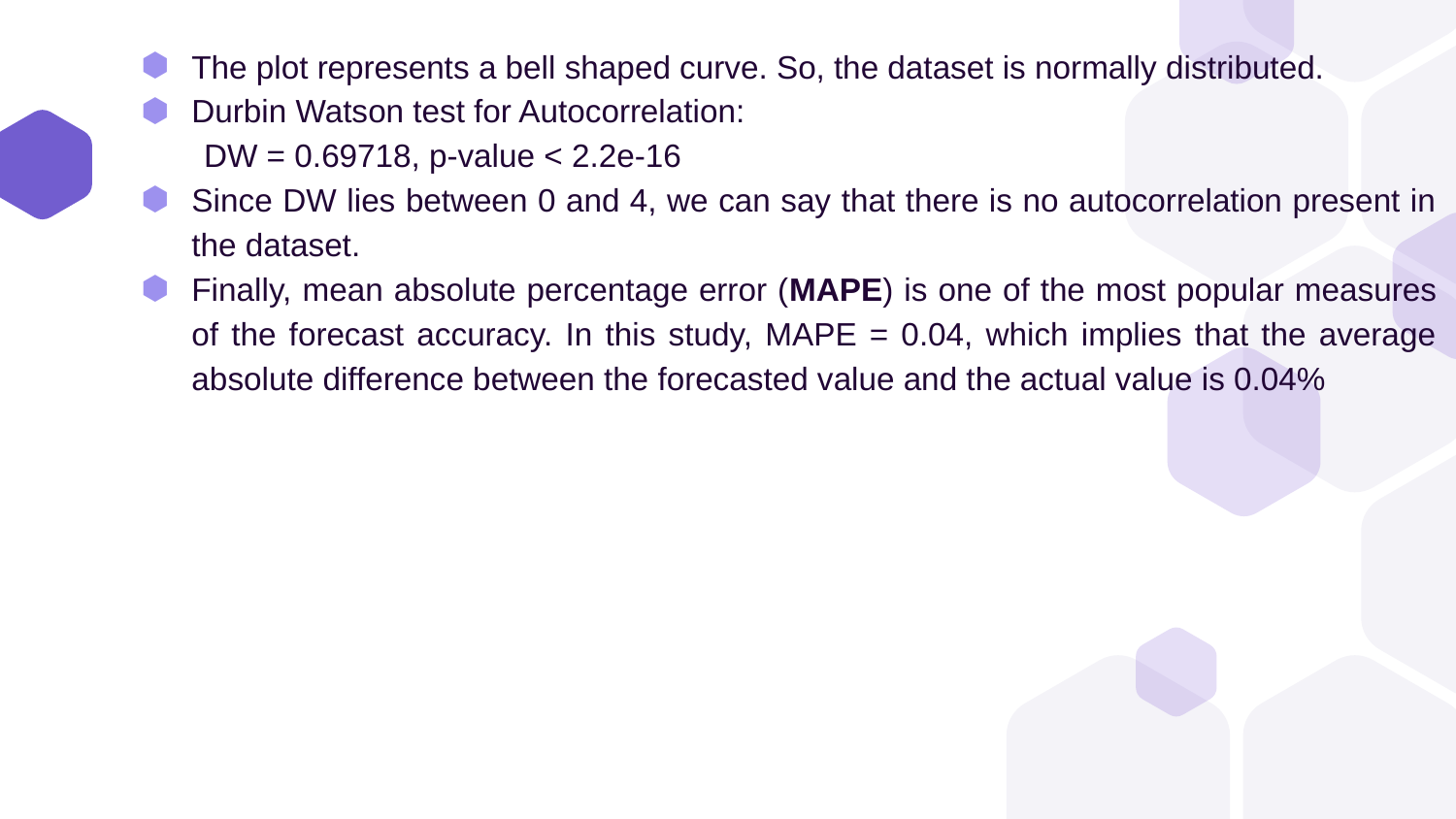

The plot represents a bell shaped curve. So, the dataset is normally distributed.
Durbin Watson test for Autocorrelation:
       DW = 0.69718, p-value < 2.2e-16
Since DW lies between 0 and 4, we can say that there is no autocorrelation present in the dataset.
Finally, mean absolute percentage error (MAPE) is one of the most popular measures of the forecast accuracy. In this study, MAPE = 0.04, which implies that the average absolute difference between the forecasted value and the actual value is 0.04%